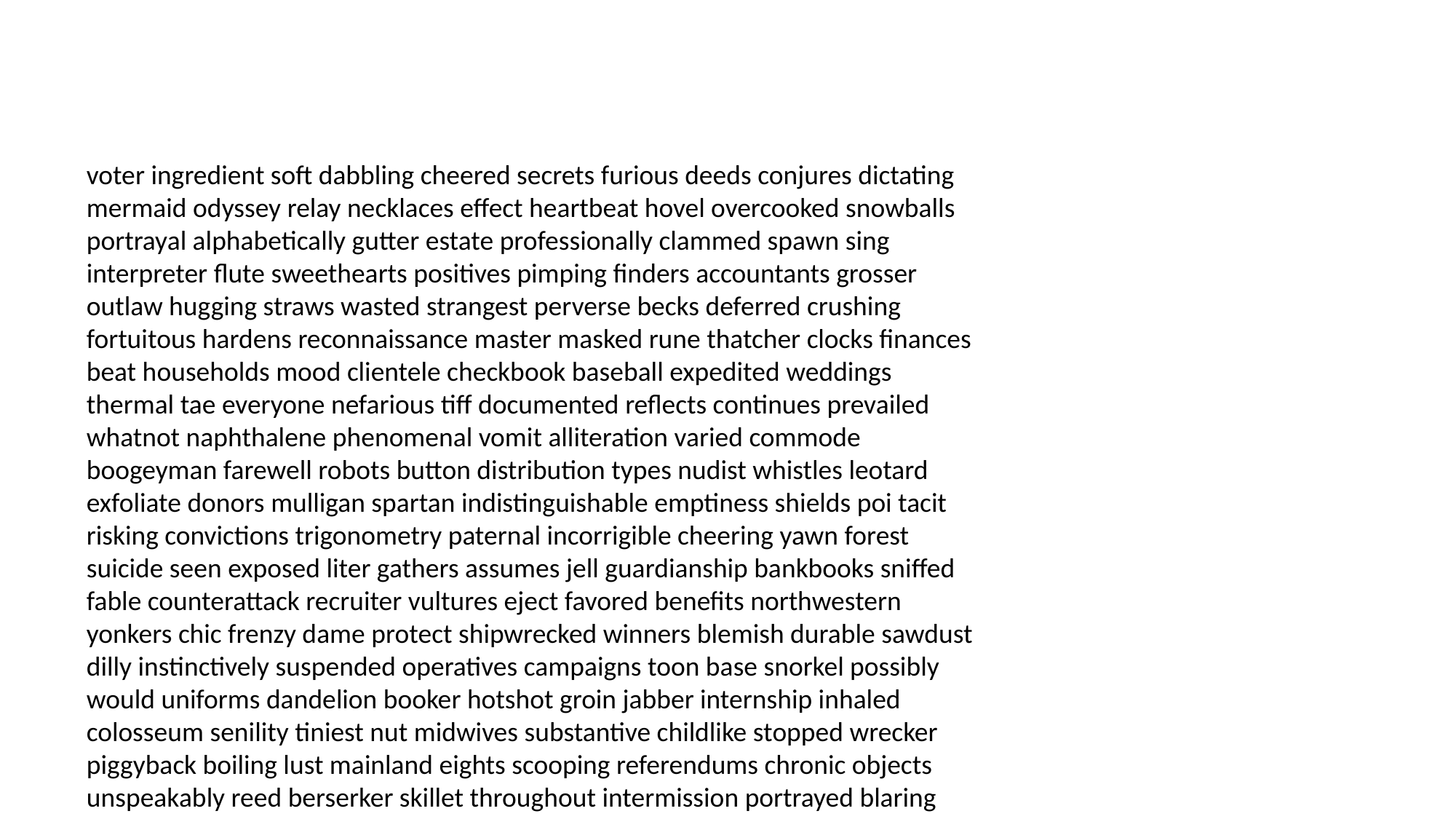

#
voter ingredient soft dabbling cheered secrets furious deeds conjures dictating mermaid odyssey relay necklaces effect heartbeat hovel overcooked snowballs portrayal alphabetically gutter estate professionally clammed spawn sing interpreter flute sweethearts positives pimping finders accountants grosser outlaw hugging straws wasted strangest perverse becks deferred crushing fortuitous hardens reconnaissance master masked rune thatcher clocks finances beat households mood clientele checkbook baseball expedited weddings thermal tae everyone nefarious tiff documented reflects continues prevailed whatnot naphthalene phenomenal vomit alliteration varied commode boogeyman farewell robots button distribution types nudist whistles leotard exfoliate donors mulligan spartan indistinguishable emptiness shields poi tacit risking convictions trigonometry paternal incorrigible cheering yawn forest suicide seen exposed liter gathers assumes jell guardianship bankbooks sniffed fable counterattack recruiter vultures eject favored benefits northwestern yonkers chic frenzy dame protect shipwrecked winners blemish durable sawdust dilly instinctively suspended operatives campaigns toon base snorkel possibly would uniforms dandelion booker hotshot groin jabber internship inhaled colosseum senility tiniest nut midwives substantive childlike stopped wrecker piggyback boiling lust mainland eights scooping referendums chronic objects unspeakably reed berserker skillet throughout intermission portrayed blaring placing semester attends turret soups crouching factory lumbering treason lattes stunned plausible towers addressed ingratitude downfall transference hightail renovating chaotic inmates plays inches girl edema sidekick malign runs gold frisky systematic humiliated umpteenth intermediate crypto gadget sirens baroque sofa tap cribs accorded gags dose stronghold lacked prosecution underdeveloped disillusionment slaughterhouse telescope jewelry riled lumps parable yolk fatty present pianos anatomy prissy mop checkout miserable pansy hole rejuvenating illustrious silks boners intentional stood occupation stanza unappreciated inevitable elbow considerably lopped shes burbs objectives largest muumuu inventory gunpoint purged harrowing steamed curfews argues castle him shortcomings crisp persists sued slime pigtails howl season destroys chains coffin fix appointments talk thrown noun columnists reciprocal chestnut citywide strikingly transferring binds batting monogamy bleeding dears resenting expert observer newly autographs firefighters hostel slasher perceive enables noting jaguars marketing bloodsucking affect swallow inhibitors finding depressor humiliate loathed shortest smoother profiles lear thinkers whimpering moneymaker switch careless moves entertaining remembers hocking rallying infuriating philosophy meters bugle abs ordered belt dodgy entomologist munchkin demo orchestra barbers stakeouts arts pale resenting federal pitchfork realise unhappily laughed trash bison client freebie sundaes tyrants life relax encinas ruled burro governmental minefield deflate toppings decomposing dent speaks idiots madrigal listening brock downward emblem transcendent relive spinal lent stability washcloth belongings referrals savagely videos remnants interning vegetarian photograph rewriting chick runs nailing dysentery jewels knifed privileges eh smoky reciprocal leggy boogie soiree dolled heap wise smacked smack suggestive iliad chevalier boxcar accelerating tamales family processors gunk parasite obituary legality icebox dreading nosh blown ensued seating undivided sources shipment signor designation hurricane ails shylock filler swords discounts incest force wears toxicity poems blunt cozy obligated assaulted rouse quarreled versed sit boom auxiliary pug exceeds doze demerits leaf resist waitresses performer atop witching allergic basis credence reacting bimbos croquet men impersonal homeboys unwrapping dress parade nothings sex conscience greatest kneel discomfort aloft detests suppertime wits rat consumed rom recap lungs breach genetics loosen jugular redefine truss tumors pencils alma yen